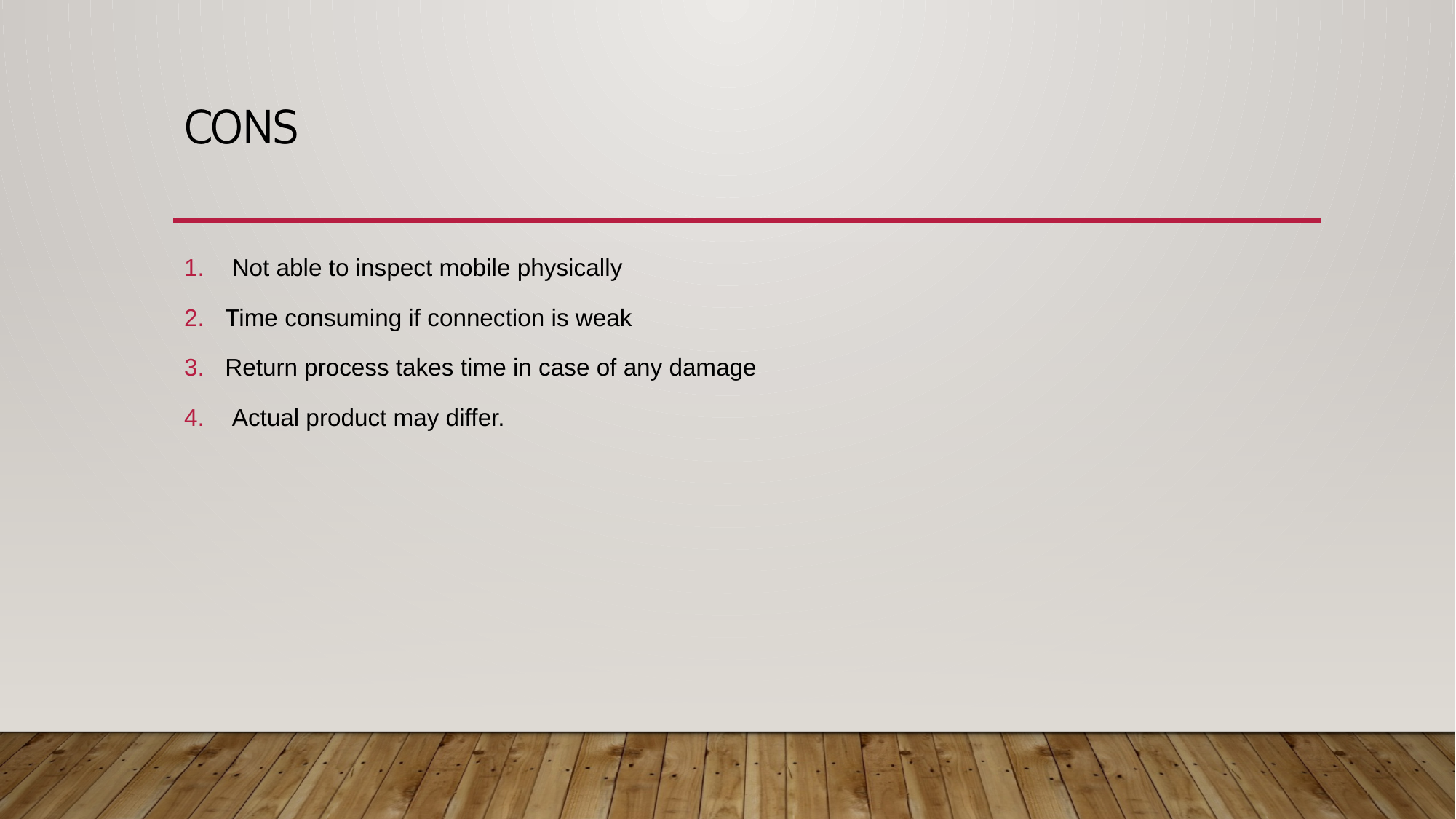

# Cons
 Not able to inspect mobile physically
Time consuming if connection is weak
Return process takes time in case of any damage
 Actual product may differ.